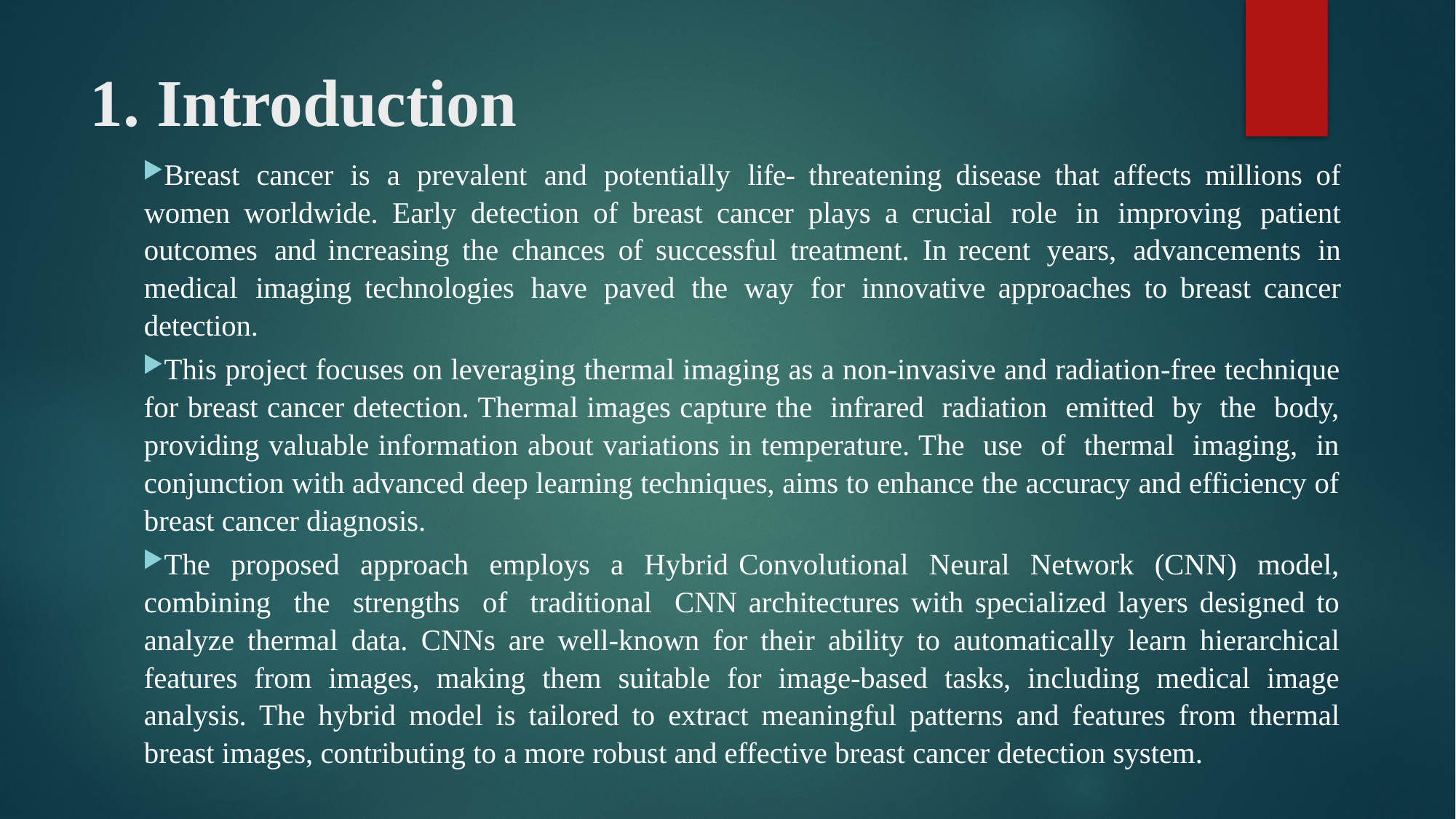

# 1. Introduction
Breast cancer is a prevalent and potentially life- threatening disease that affects millions of women worldwide. Early detection of breast cancer plays a crucial role in improving patient outcomes and increasing the chances of successful treatment. In recent years, advancements in medical imaging technologies have paved the way for innovative approaches to breast cancer detection.
This project focuses on leveraging thermal imaging as a non-invasive and radiation-free technique for breast cancer detection. Thermal images capture the  infrared  radiation  emitted  by  the  body, providing valuable information about variations in temperature. The  use  of  thermal  imaging,  in conjunction with advanced deep learning techniques, aims to enhance the accuracy and efficiency of breast cancer diagnosis.
The  proposed  approach  employs  a  Hybrid Convolutional  Neural  Network  (CNN)  model, combining  the  strengths  of  traditional  CNN architectures with specialized layers designed to analyze thermal data. CNNs are well-known for their ability to automatically learn hierarchical features from images, making them suitable for image-based tasks, including medical image analysis. The hybrid model is tailored to extract meaningful patterns and features from thermal breast images, contributing to a more robust and effective breast cancer detection system.